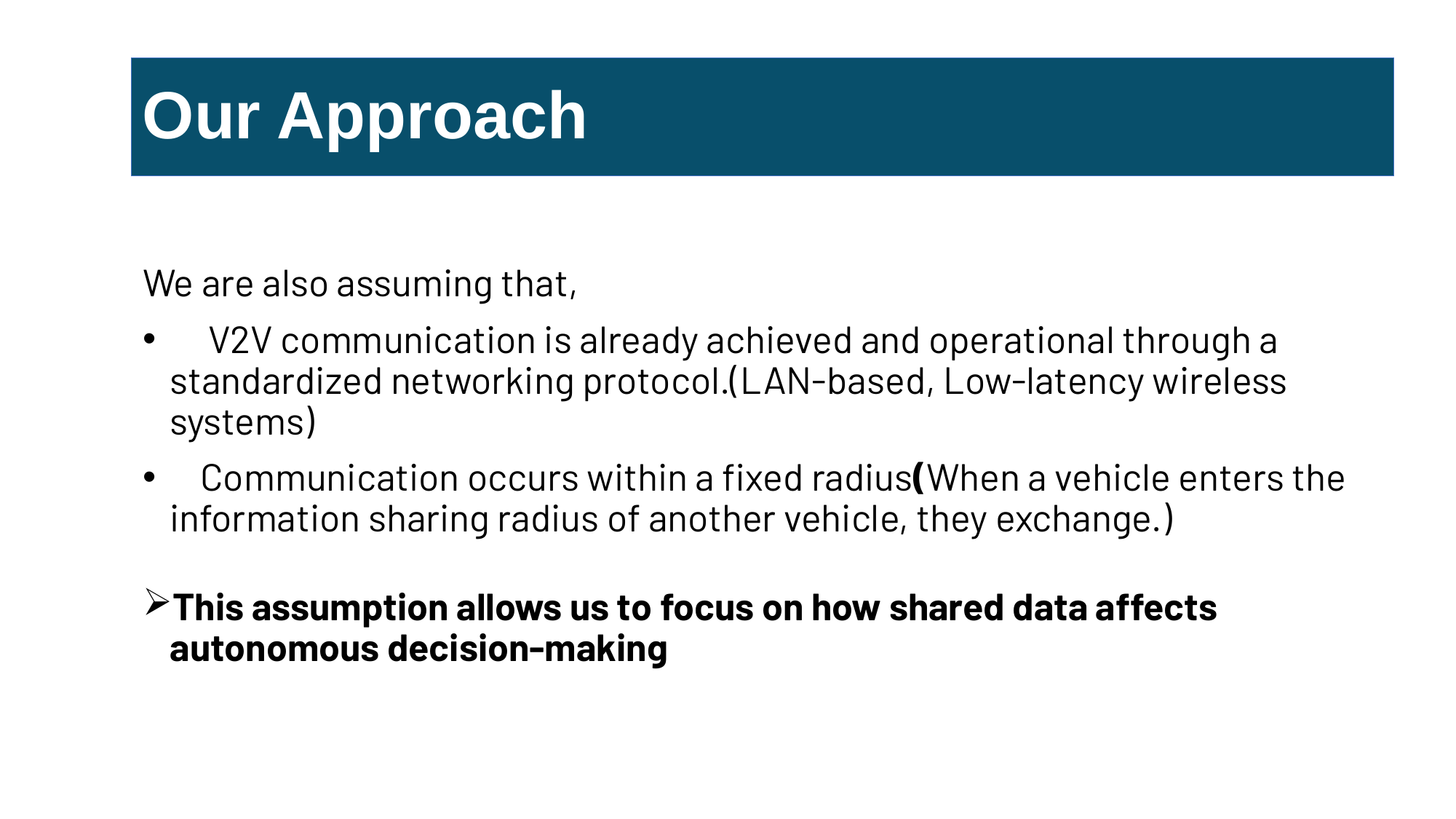

Our Approach

We are also assuming that,
     V2V communication is already achieved and operational through a standardized networking protocol.(LAN-based, Low-latency wireless systems)
    Communication occurs within a fixed radius(When a vehicle enters the information sharing radius of another vehicle, they exchange.)
This assumption allows us to focus on how shared data affects autonomous decision-making